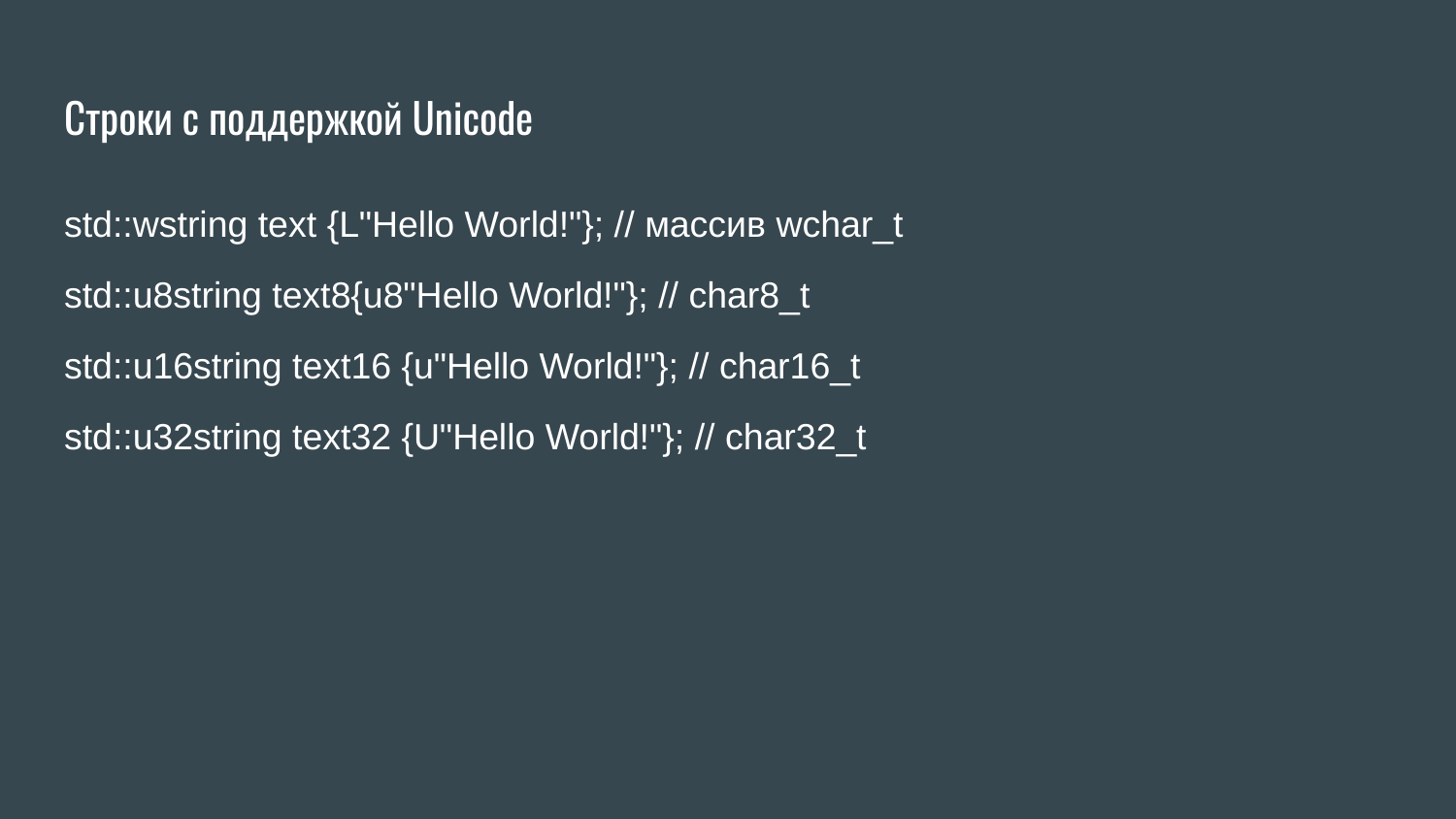

# Строки с поддержкой Unicode
std::wstring text {L"Hello World!"}; // массив wchar_t
std::u8string text8{u8"Hello World!"}; // char8_t
std::u16string text16 {u"Hello World!"}; // char16_t
std::u32string text32 {U"Hello World!"}; // char32_t